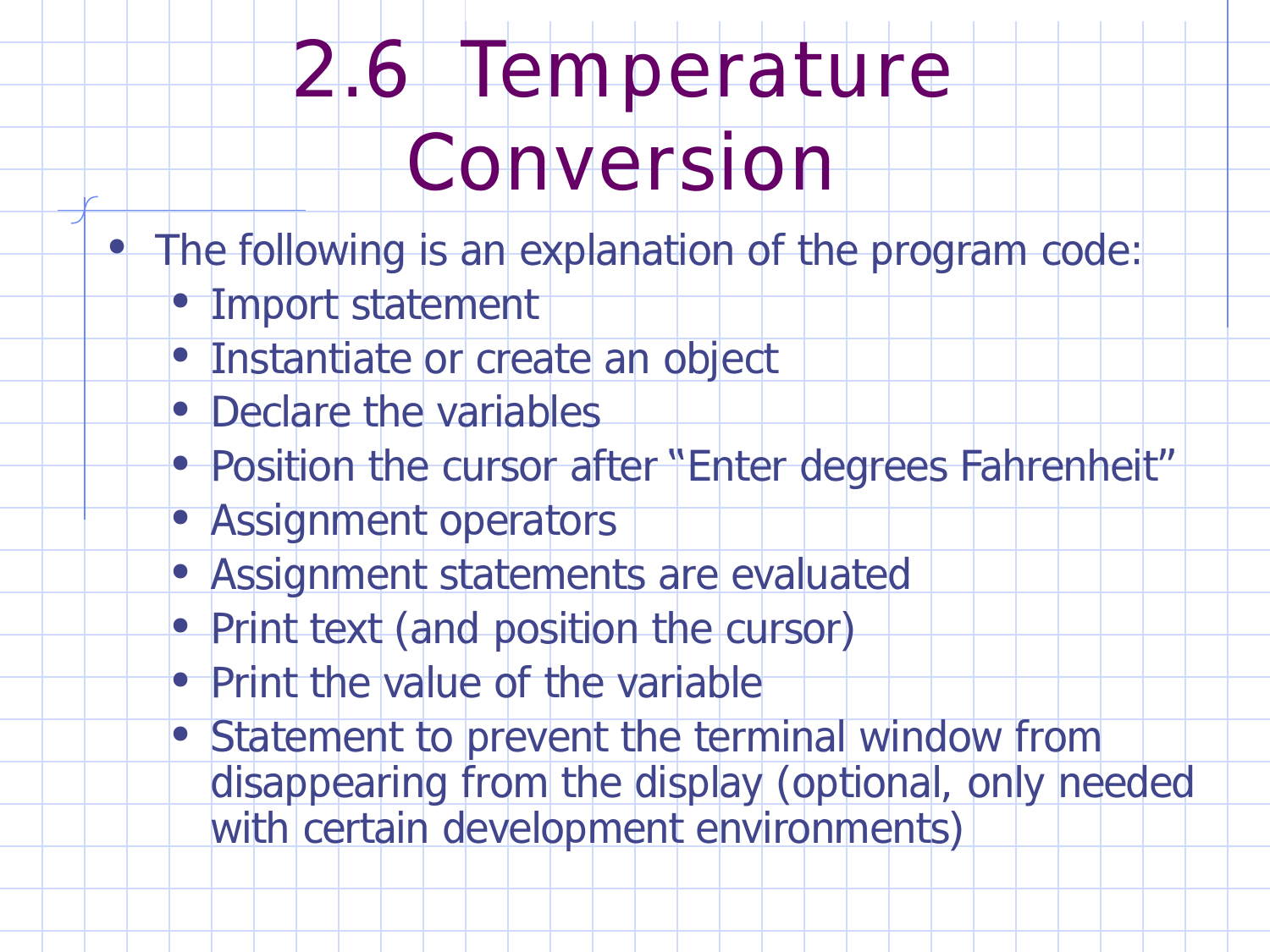

# 2.6  Temperature Conversion
The following is an explanation of the program code:
Import statement
Instantiate or create an object
Declare the variables
Position the cursor after “Enter degrees Fahrenheit”
Assignment operators
Assignment statements are evaluated
Print text (and position the cursor)
Print the value of the variable
Statement to prevent the terminal window from disappearing from the display (optional, only needed with certain development environments)